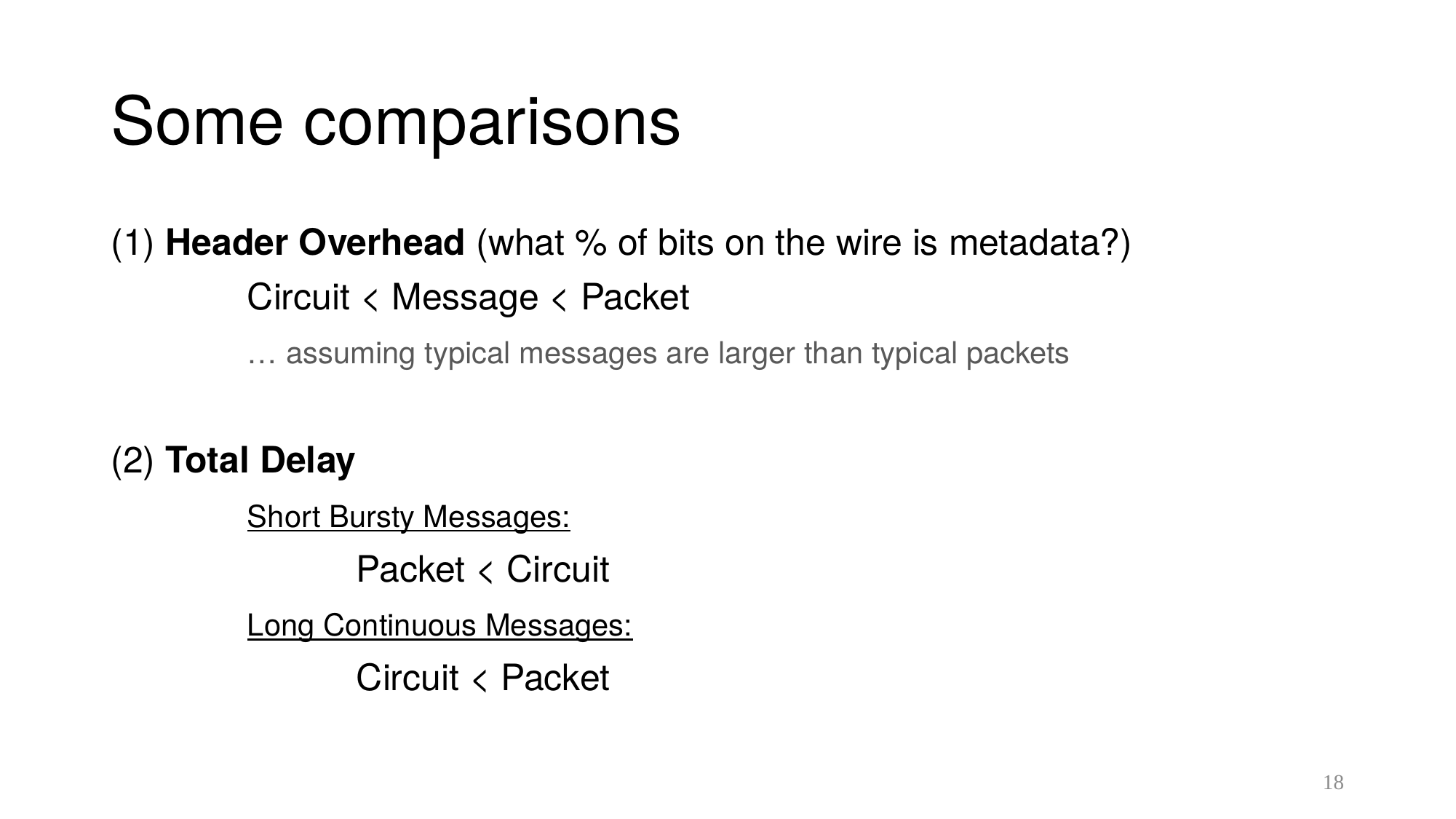

# Some comparisons
(1) Header Overhead (what % of bits on the wire is metadata?)
		Circuit < Message < Packet
		… assuming typical messages are larger than typical packets

(2) Total Delay
		Short Bursty Messages:
			Packet < Circuit
		Long Continuous Messages:
			Circuit < Packet
18